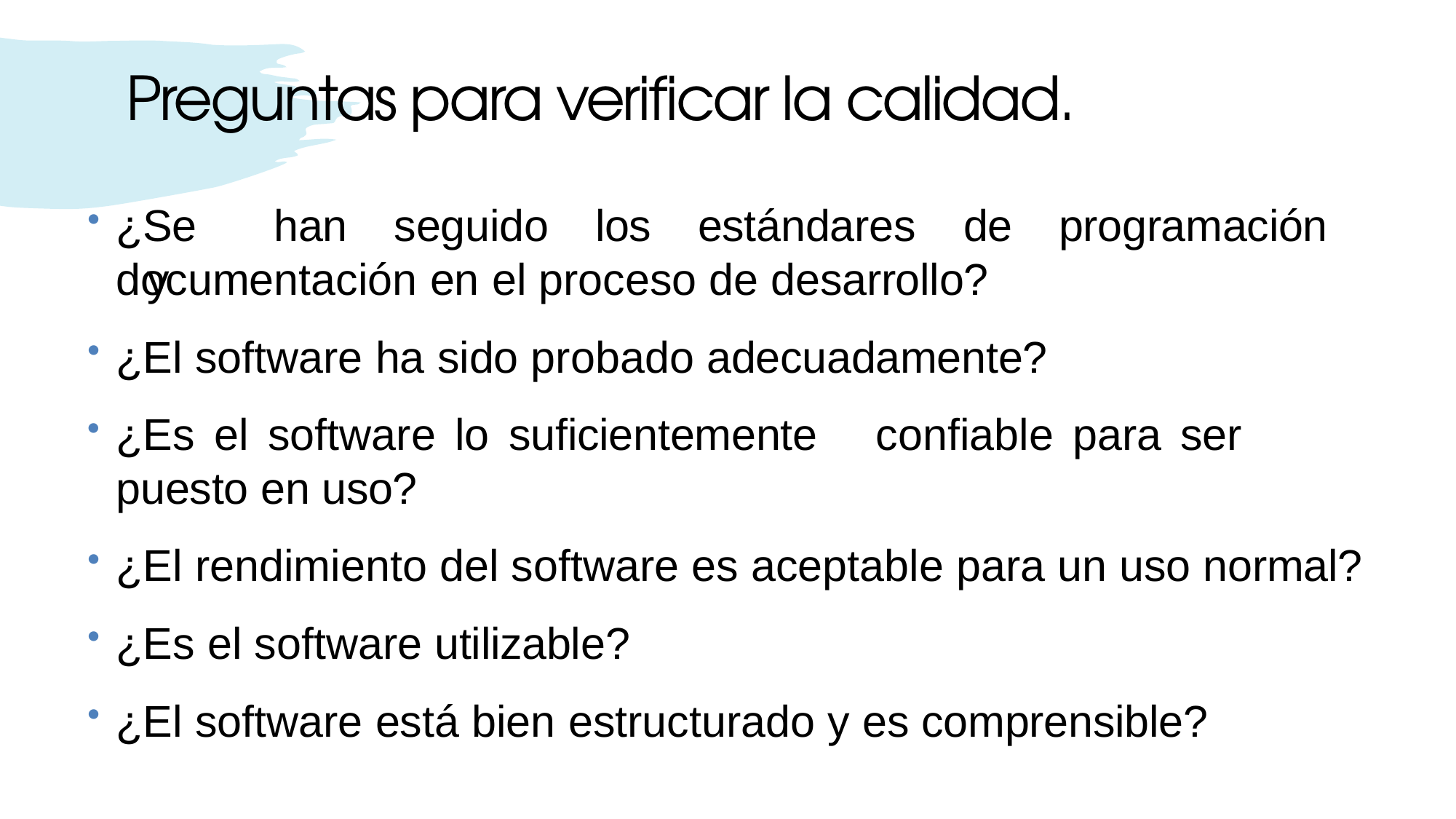

# Preguntas para verificar la calidad.
¿Se	han	seguido	los	estándares	de	programación	y
documentación en el proceso de desarrollo?
¿El software ha sido probado adecuadamente?
¿Es el software lo suficientemente	confiable para ser puesto en uso?
¿El rendimiento del software es aceptable para un uso normal?
¿Es el software utilizable?
¿El software está bien estructurado y es comprensible?